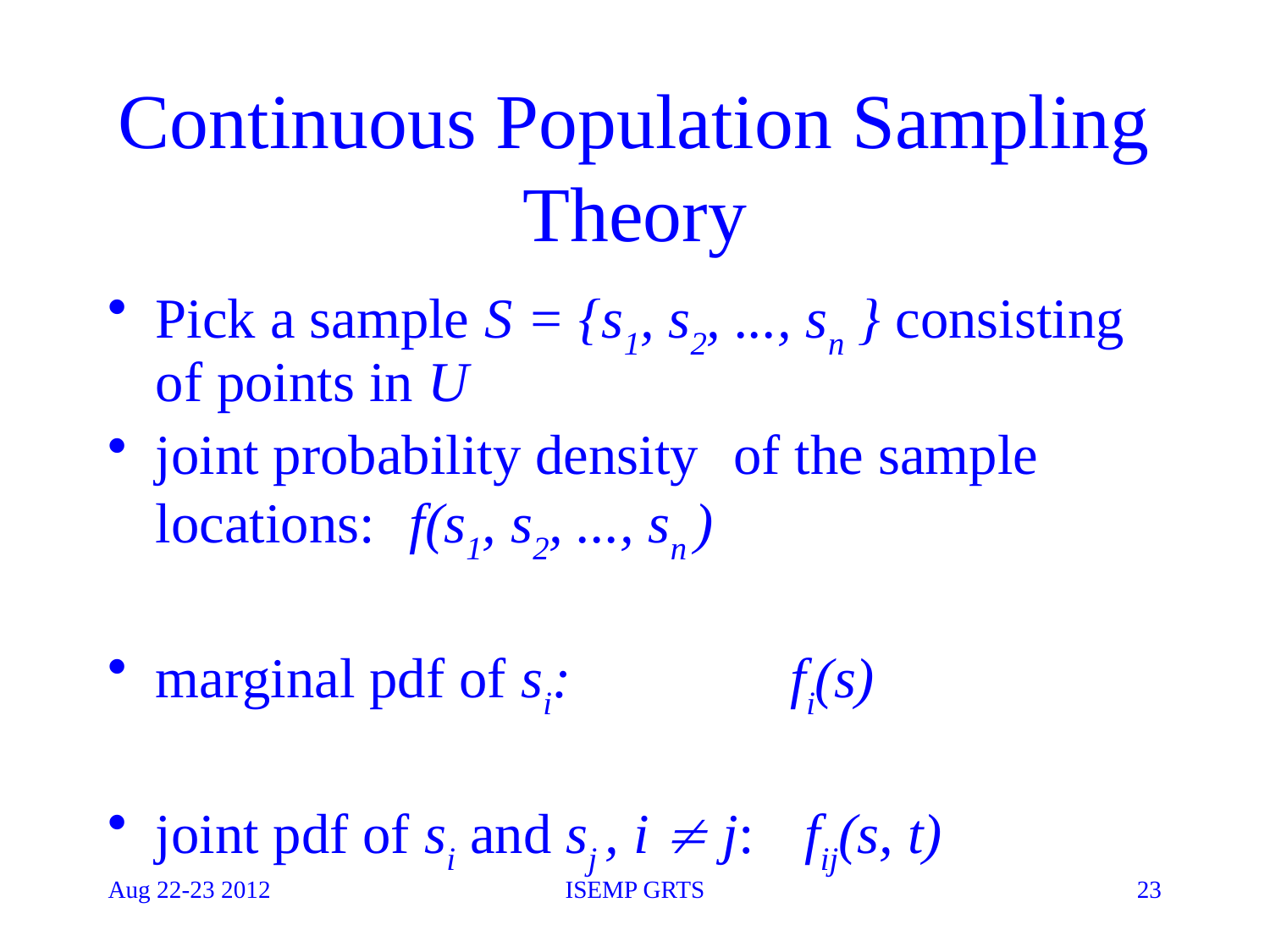

# Continuous Population Sampling Theory
Pick a sample S = {s1, s2, ..., sn } consisting of points in U
joint probability density of the sample locations:	f(s1, s2, ..., sn )

marginal pdf of si:		fi(s)

joint pdf of si and sj , i ≠ j: 	 fij(s, t)

Aug 22-23 2012
ISEMP GRTS
23